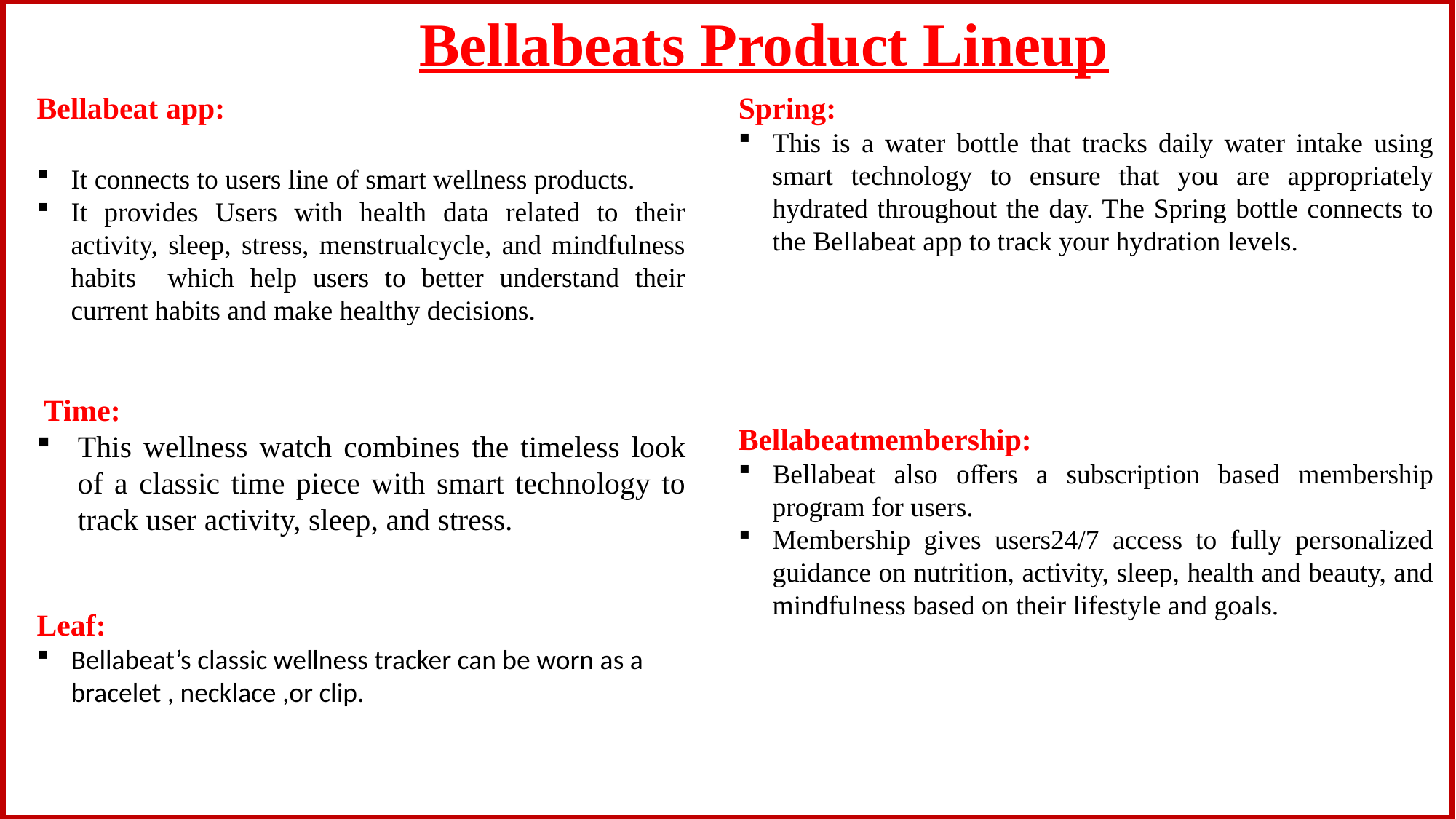

Bellabeats Product Lineup

Bellabeat app:

It connects to users line of smart wellness products.
It provides Users with health data related to their activity, sleep, stress, menstrualcycle, and mindfulness habits  which help users to better understand their current habits and make healthy decisions.

 Time:
This wellness watch combines the timeless look of a classic time piece with smart technology to track user activity, sleep, and stress.

Leaf:
Bellabeat’s classic wellness tracker can be worn as a bracelet , necklace ,or clip.

Spring:
This is a water bottle that tracks daily water intake using smart technology to ensure that you are appropriately hydrated throughout the day. The Spring bottle connects to the Bellabeat app to track your hydration levels.

Bellabeatmembership:
Bellabeat also oﬀers a subscription based membership program for users.
Membership gives users24/7 access to fully personalized guidance on nutrition, activity, sleep, health and beauty, and mindfulness based on their lifestyle and goals.